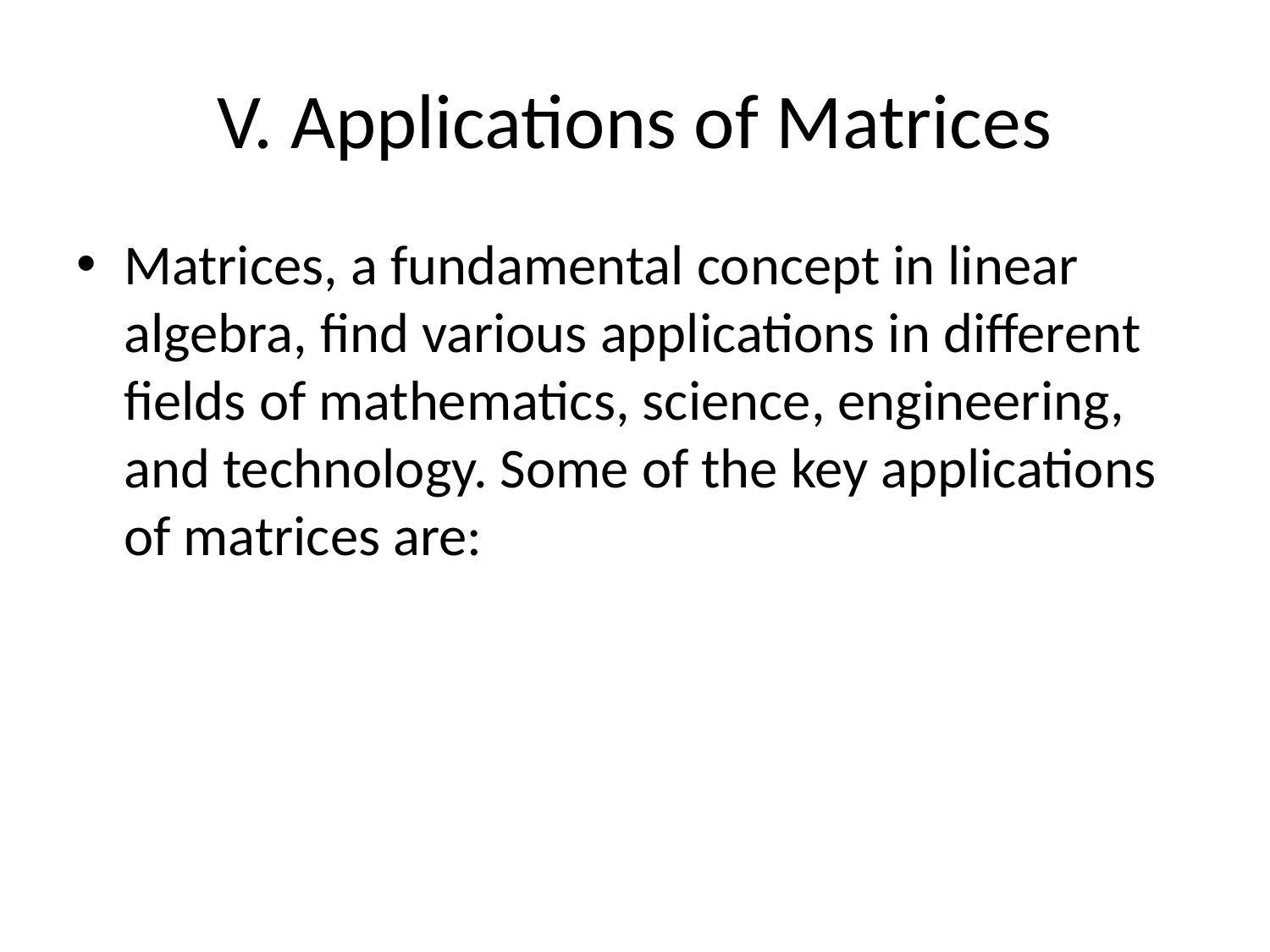

# V. Applications of Matrices
Matrices, a fundamental concept in linear algebra, find various applications in different fields of mathematics, science, engineering, and technology. Some of the key applications of matrices are: